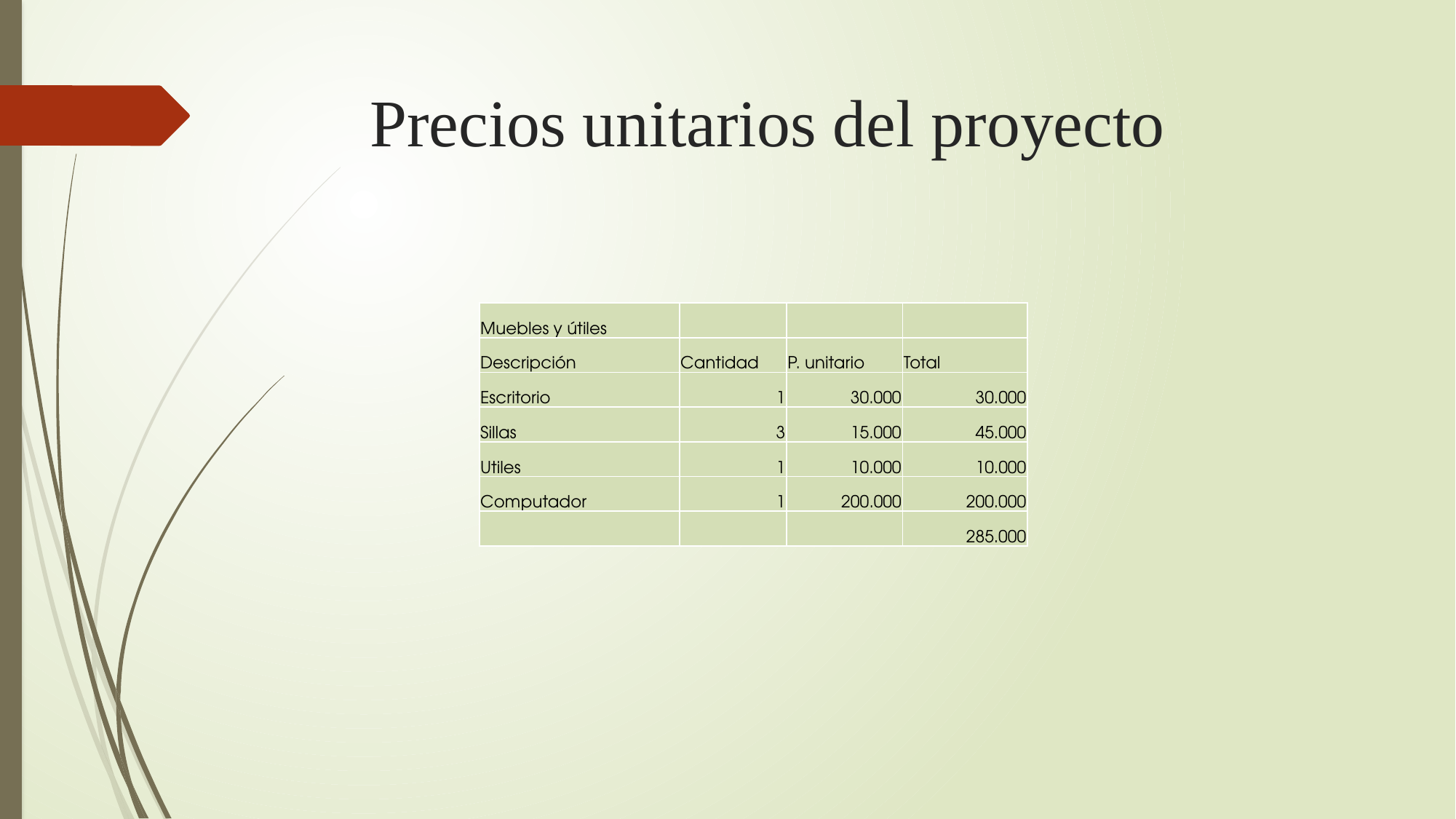

# Precios unitarios del proyecto
| Muebles y útiles |  |  |  |
| --- | --- | --- | --- |
| Descripción | Cantidad | P. unitario | Total |
| Escritorio | 1 | 30.000 | 30.000 |
| Sillas | 3 | 15.000 | 45.000 |
| Utiles | 1 | 10.000 | 10.000 |
| Computador | 1 | 200.000 | 200.000 |
|  |  |  | 285.000 |